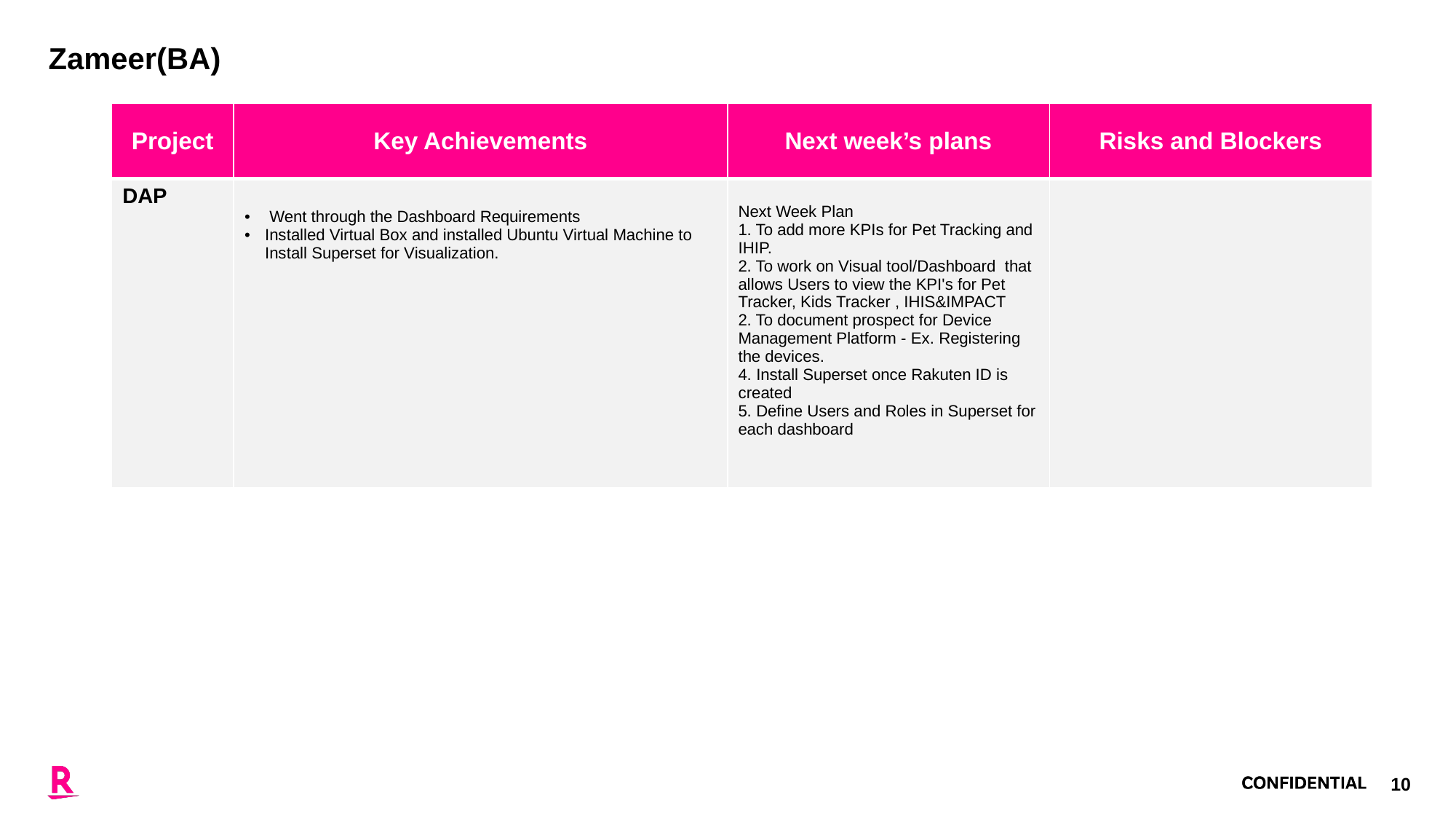

Zameer(BA)
| Project | Key Achievements | Next week’s plans | Risks and Blockers |
| --- | --- | --- | --- |
| DAP | Went through the Dashboard Requirements Installed Virtual Box and installed Ubuntu Virtual Machine to Install Superset for Visualization. | Next Week Plan 1. To add more KPIs for Pet Tracking and IHIP. 2. To work on Visual tool/Dashboard that allows Users to view the KPI's for Pet Tracker, Kids Tracker , IHIS&IMPACT 2. To document prospect for Device Management Platform - Ex. Registering the devices. 4. Install Superset once Rakuten ID is created 5. Define Users and Roles in Superset for each dashboard |  |